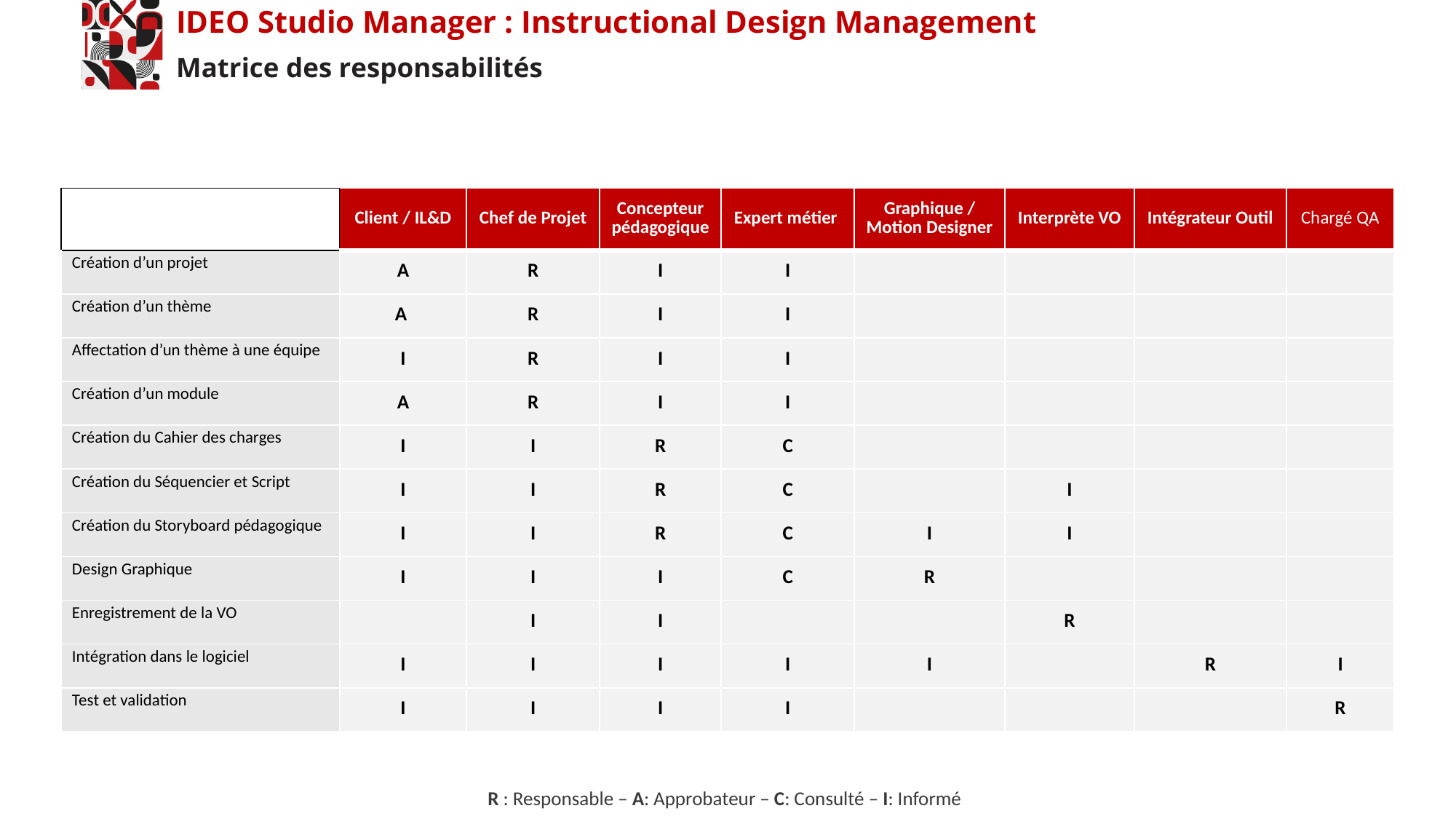

# IDEO Studio Manager : Instructional Design Management
Matrice des responsabilités
|  | Client / IL&D | Chef de Projet | Concepteur pédagogique | Expert métier | Graphique / Motion Designer | Interprète VO | Intégrateur Outil | Chargé QA |
| --- | --- | --- | --- | --- | --- | --- | --- | --- |
| Création d’un projet | A | R | I | I |  |  |  |  |
| Création d’un thème | A | R | I | I |  |  |  |  |
| Affectation d’un thème à une équipe | I | R | I | I |  |  |  |  |
| Création d’un module | A | R | I | I |  |  |  |  |
| Création du Cahier des charges | I | I | R | C |  |  |  |  |
| Création du Séquencier et Script | I | I | R | C |  | I |  |  |
| Création du Storyboard pédagogique | I | I | R | C | I | I |  |  |
| Design Graphique | I | I | I | C | R |  |  |  |
| Enregistrement de la VO |  | I | I |  |  | R |  |  |
| Intégration dans le logiciel | I | I | I | I | I |  | R | I |
| Test et validation | I | I | I | I |  |  |  | R |
R : Responsable – A: Approbateur – C: Consulté – I: Informé